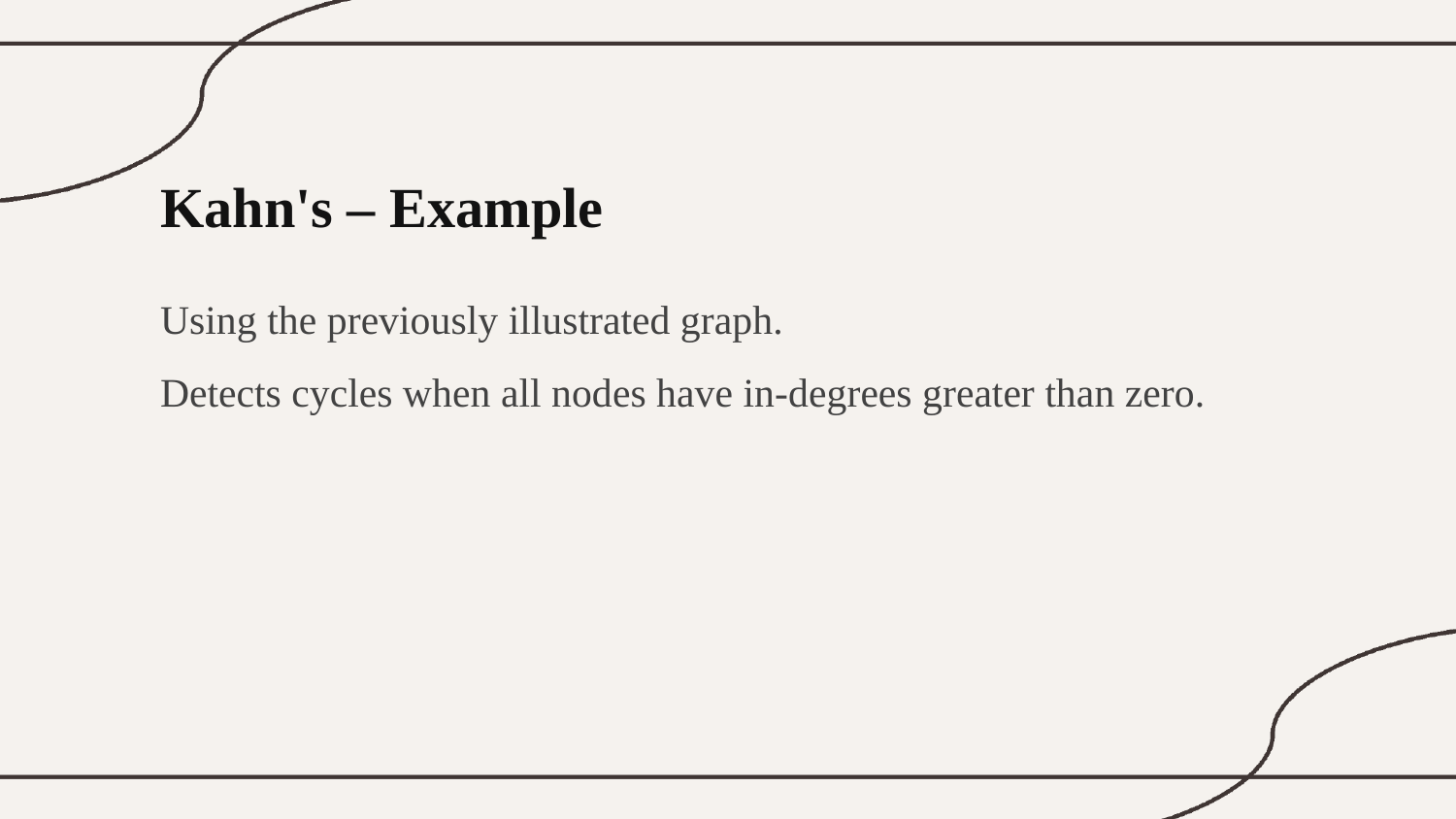

Kahn's – Example
Using the previously illustrated graph.
Detects cycles when all nodes have in-degrees greater than zero.